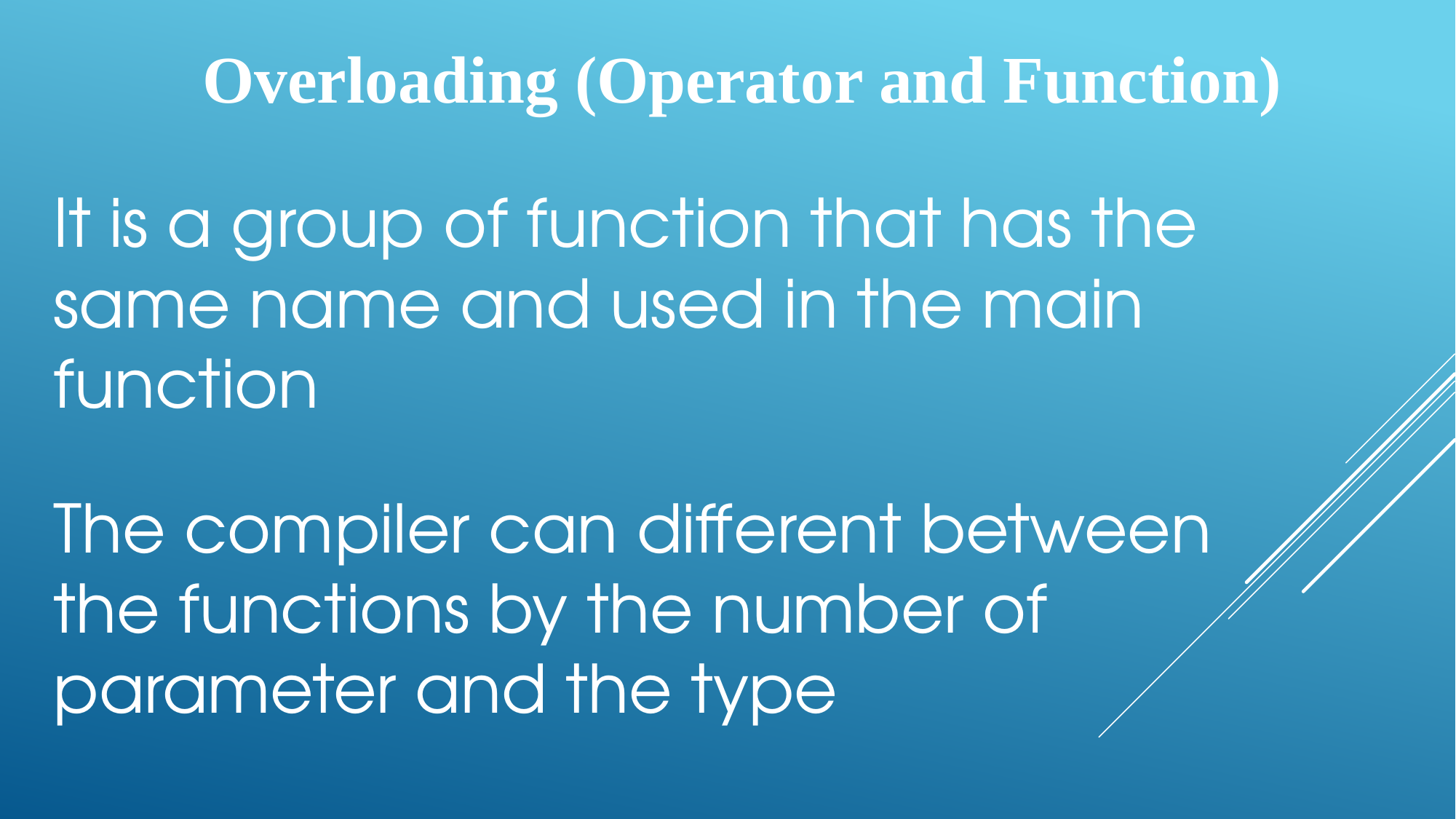

Overloading (Operator and Function)

It is a group of function that has the same name and used in the main function
The compiler can different between the functions by the number of parameter and the type